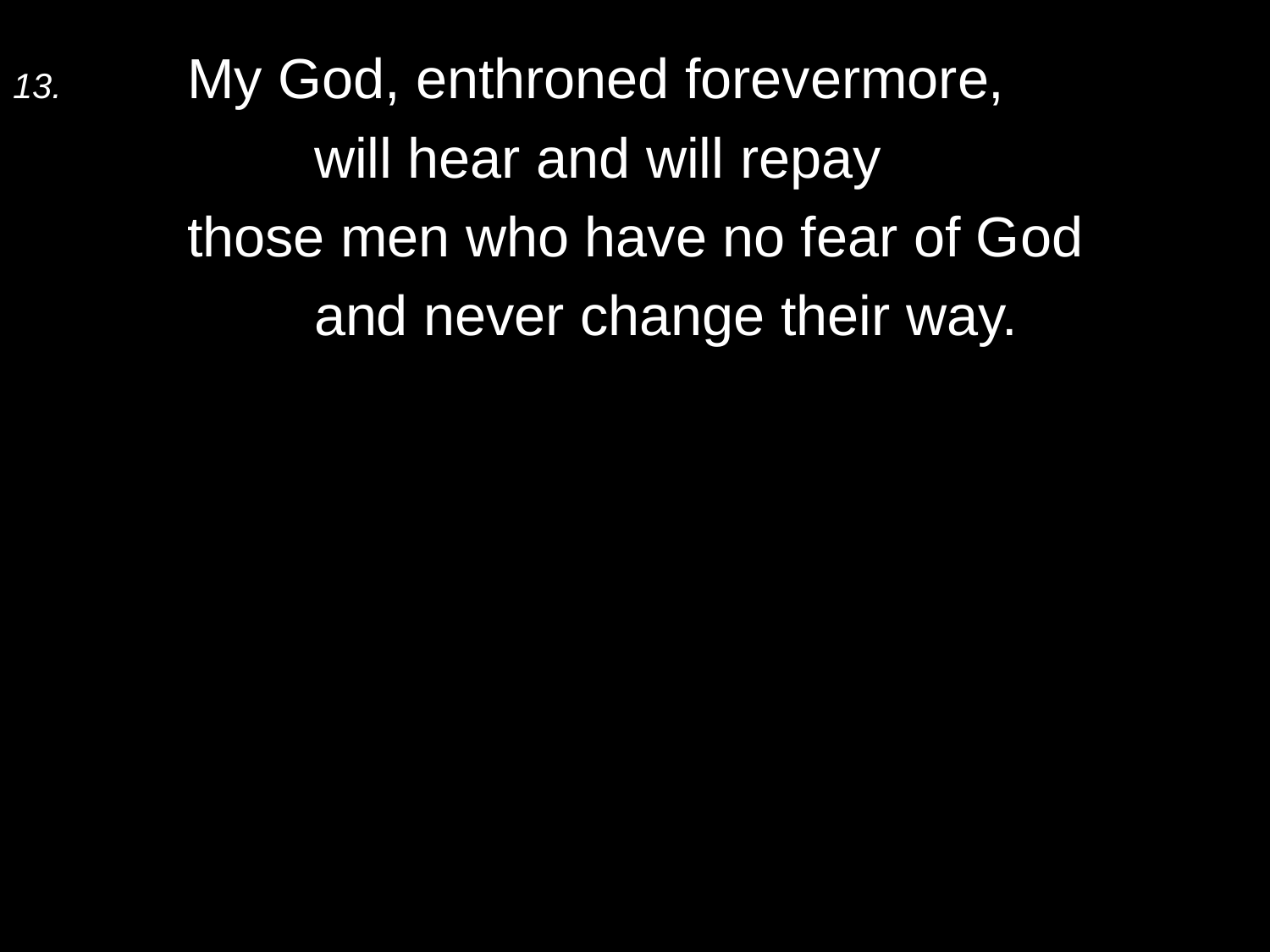

13.	My God, enthroned forevermore,
		will hear and will repay
	those men who have no fear of God
		and never change their way.